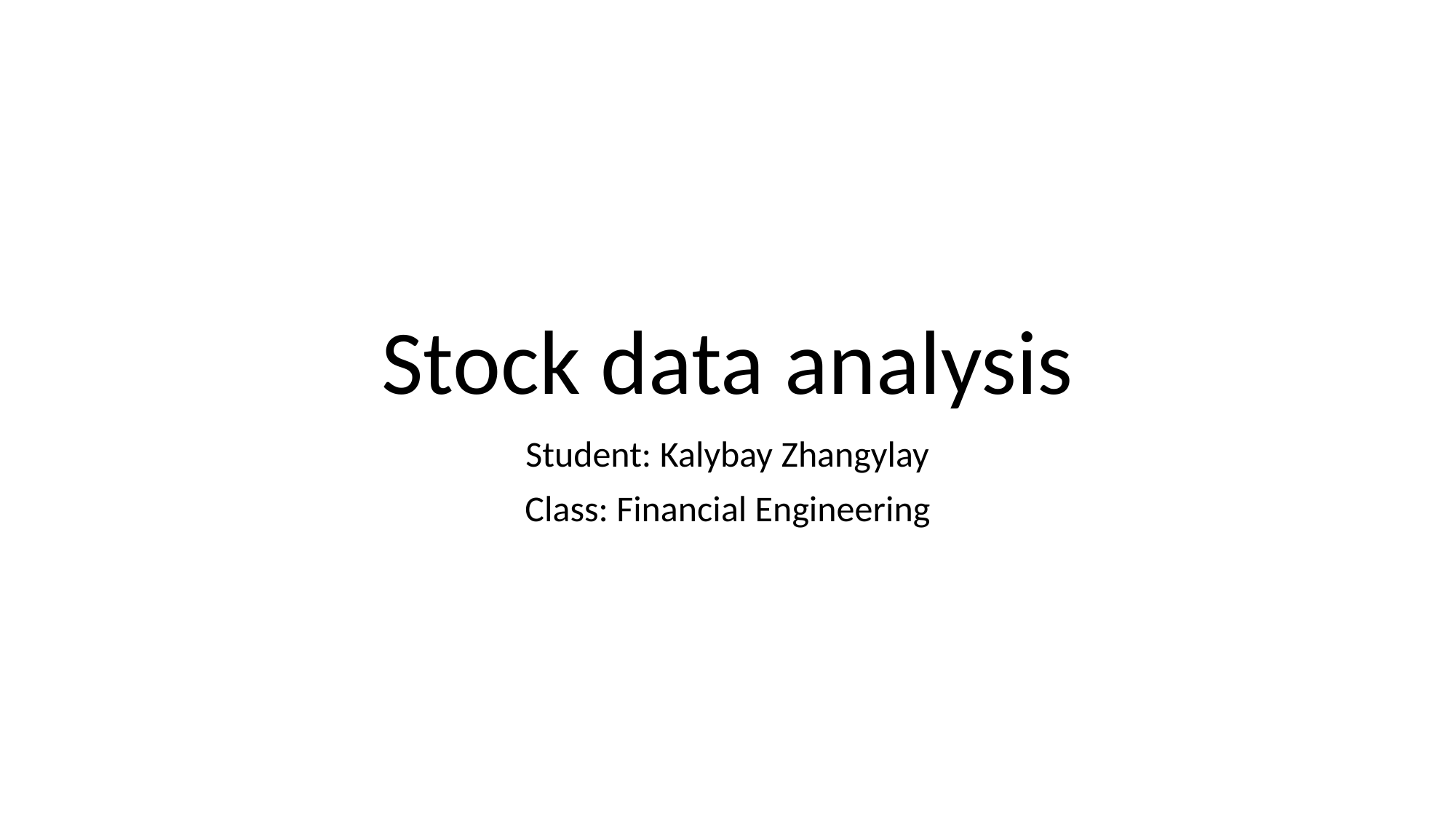

# Stock data analysis
Student: Kalybay Zhangylay
Class: Financial Engineering